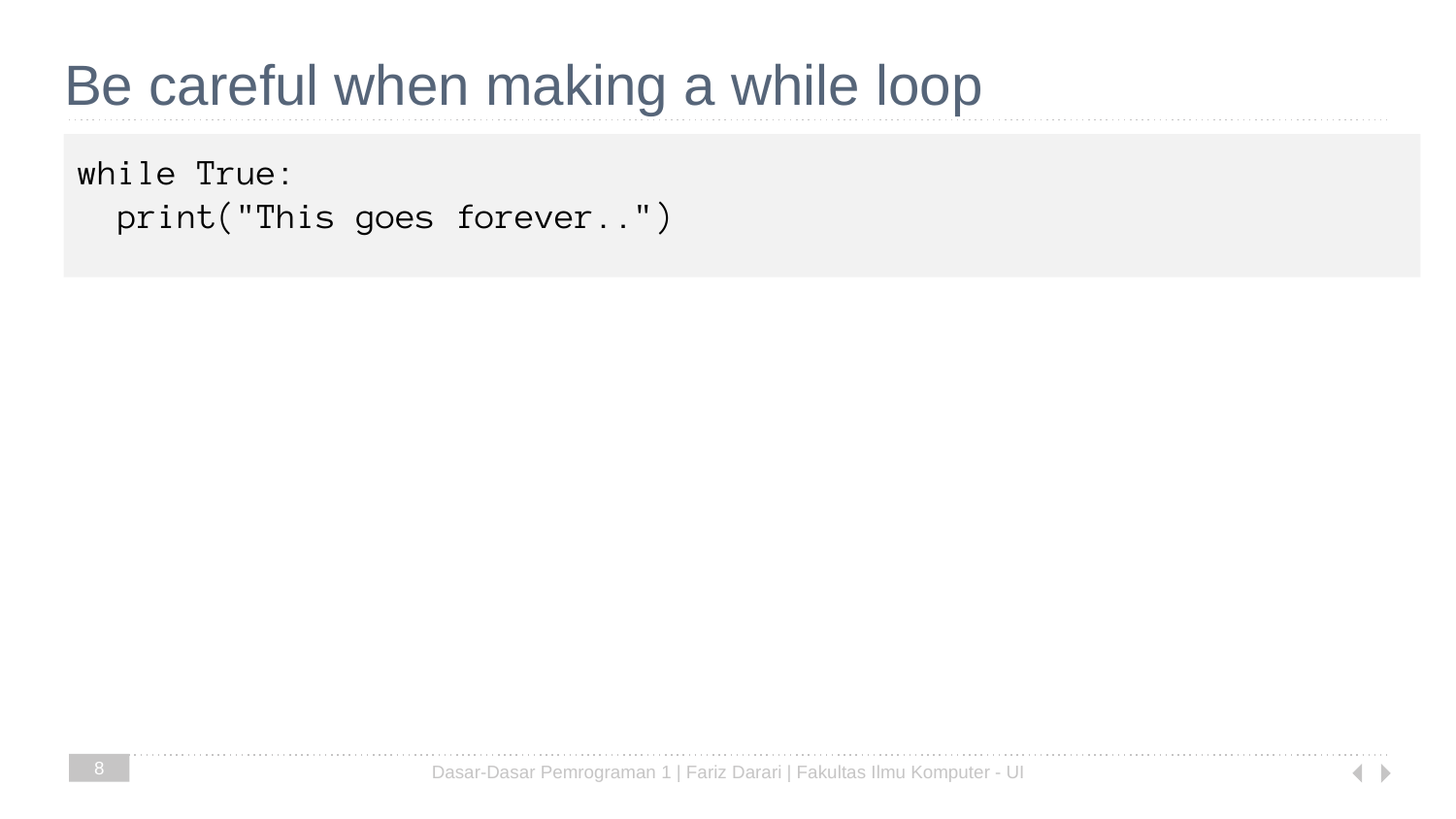

# Be careful when making a while loop
while True:
  print("This goes forever..")
8